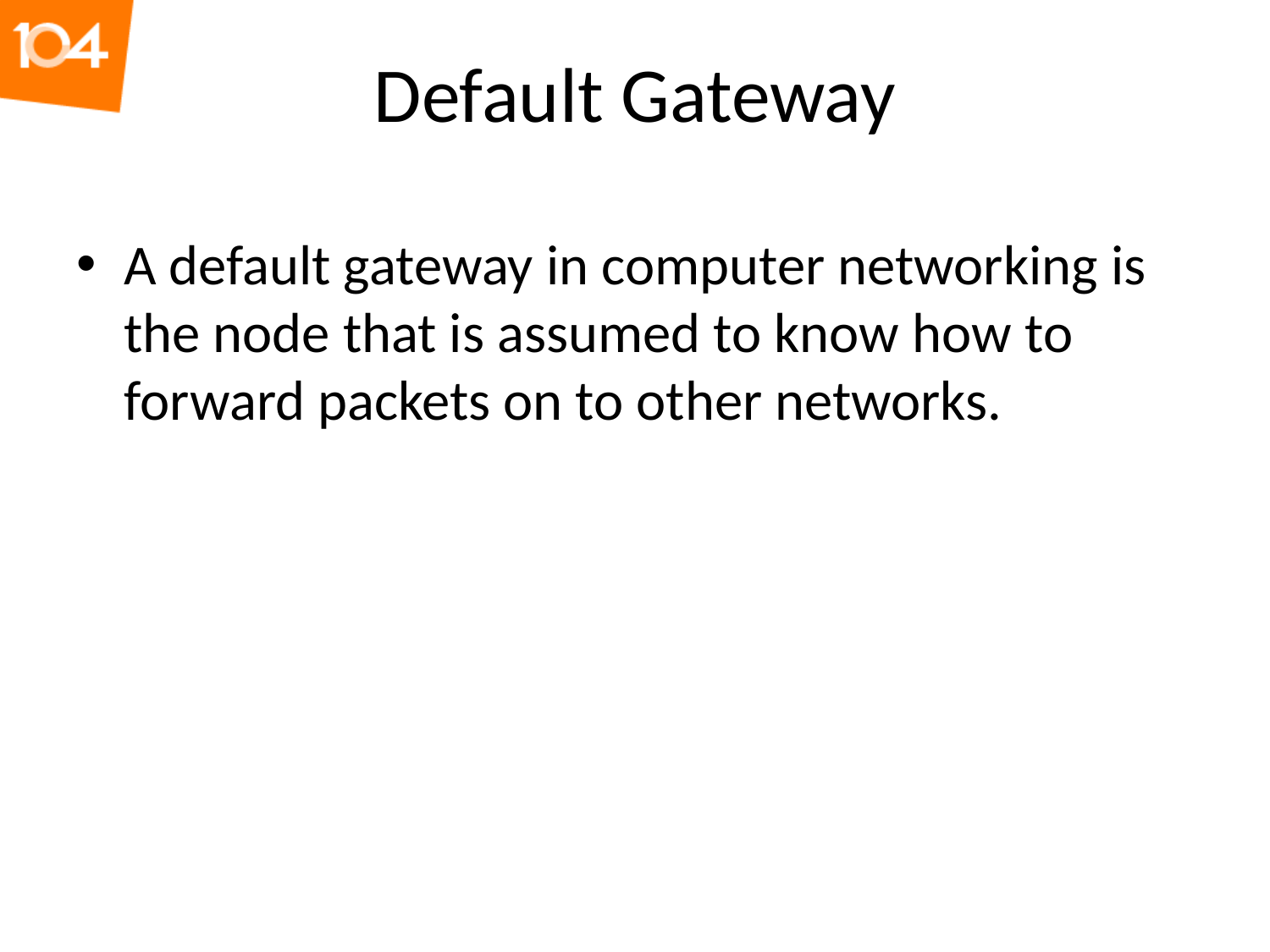

# Default Gateway
A default gateway in computer networking is the node that is assumed to know how to forward packets on to other networks.